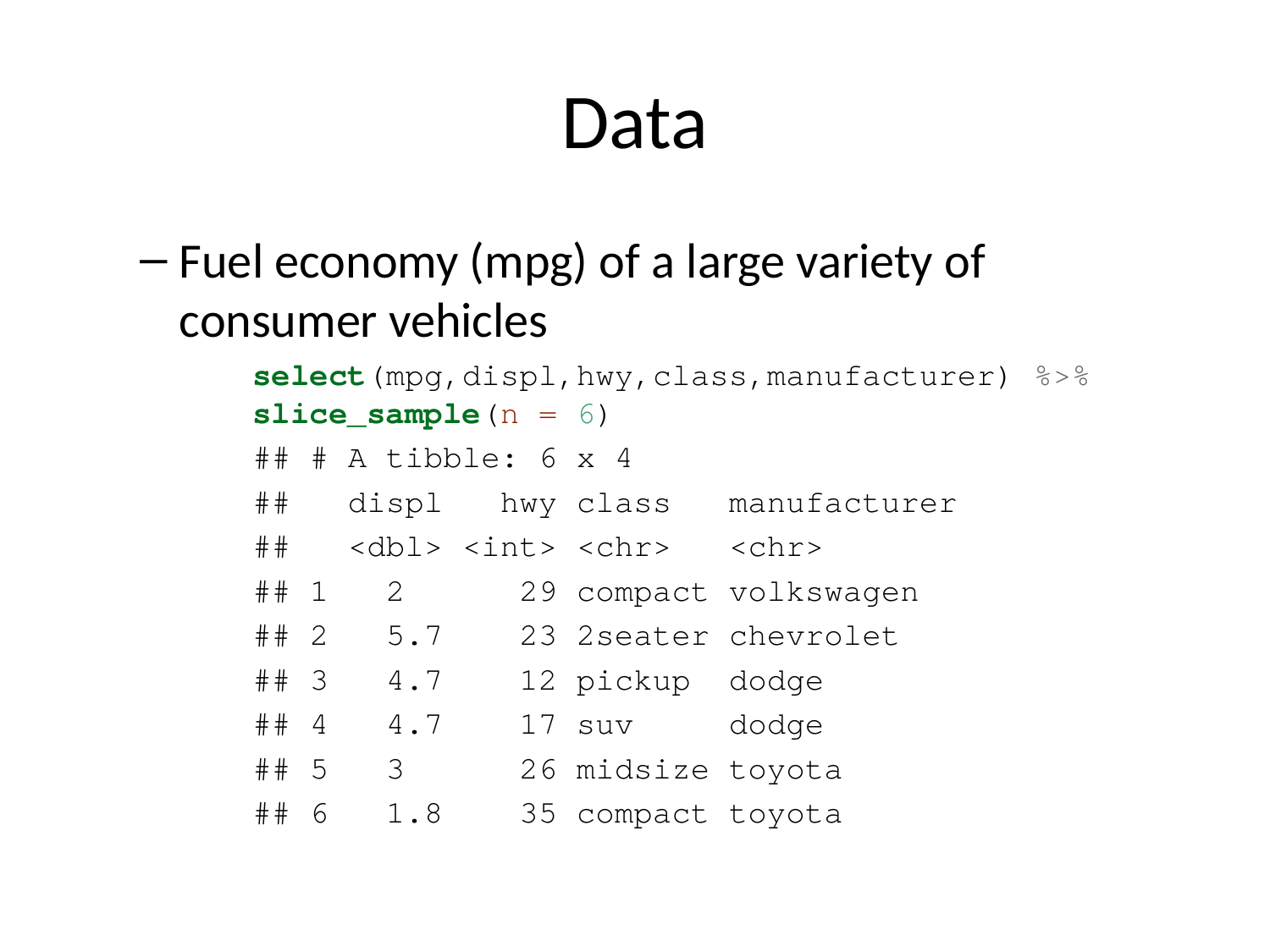

# Data
Fuel economy (mpg) of a large variety of consumer vehicles
select(mpg,displ,hwy,class,manufacturer) %>% slice_sample(n = 6)
## # A tibble: 6 x 4
##   displ   hwy class   manufacturer
##   <dbl> <int> <chr>   <chr>
## 1   2      29 compact volkswagen
## 2   5.7    23 2seater chevrolet
## 3   4.7    12 pickup  dodge
## 4   4.7    17 suv     dodge
## 5   3      26 midsize toyota
## 6   1.8    35 compact toyota